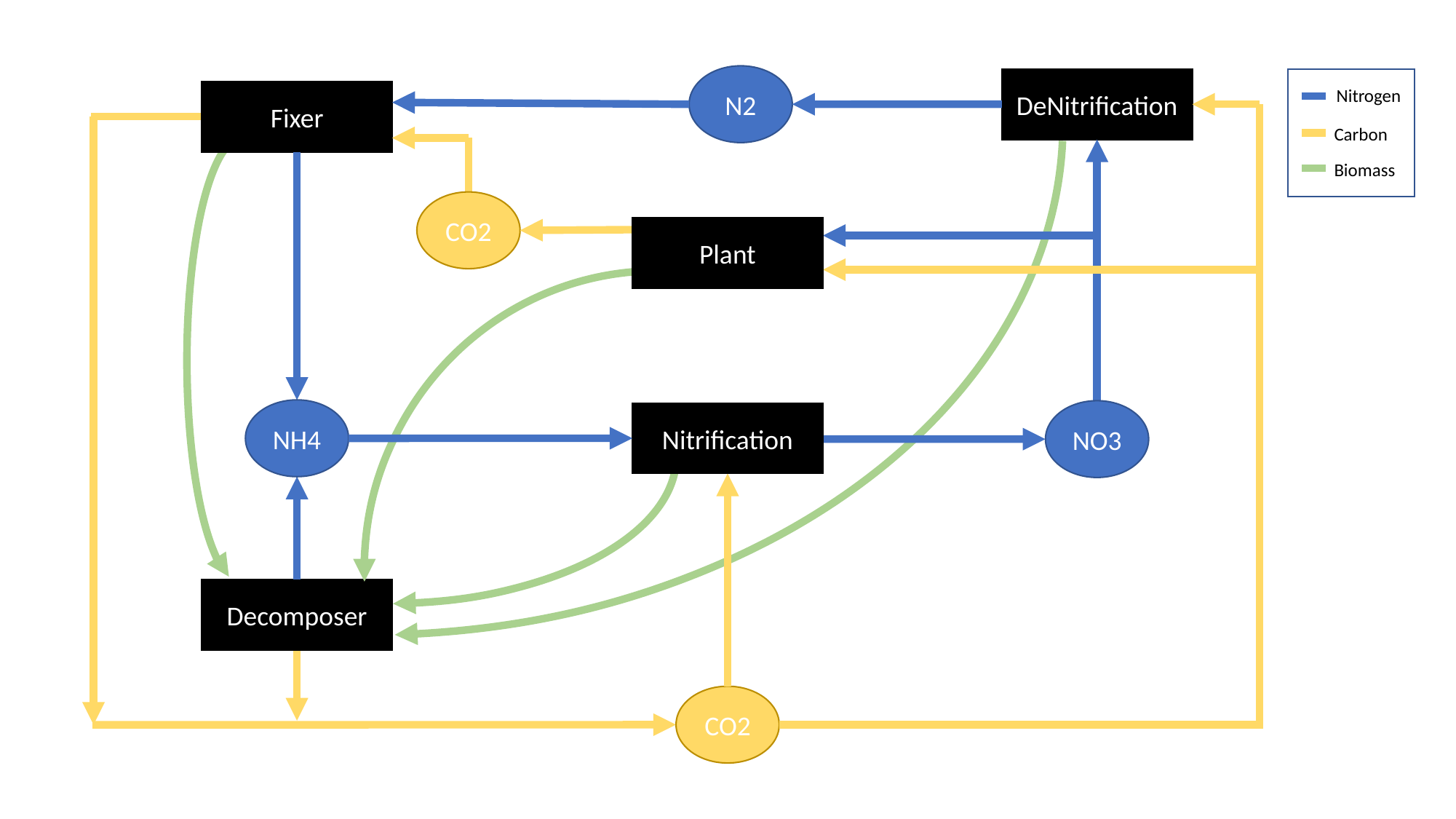

N2
DeNitrification

Nitrogen
Carbon
Biomass
Fixer

CO2
Plant

NH4
NO3
Nitrification
Decomposer
CO2